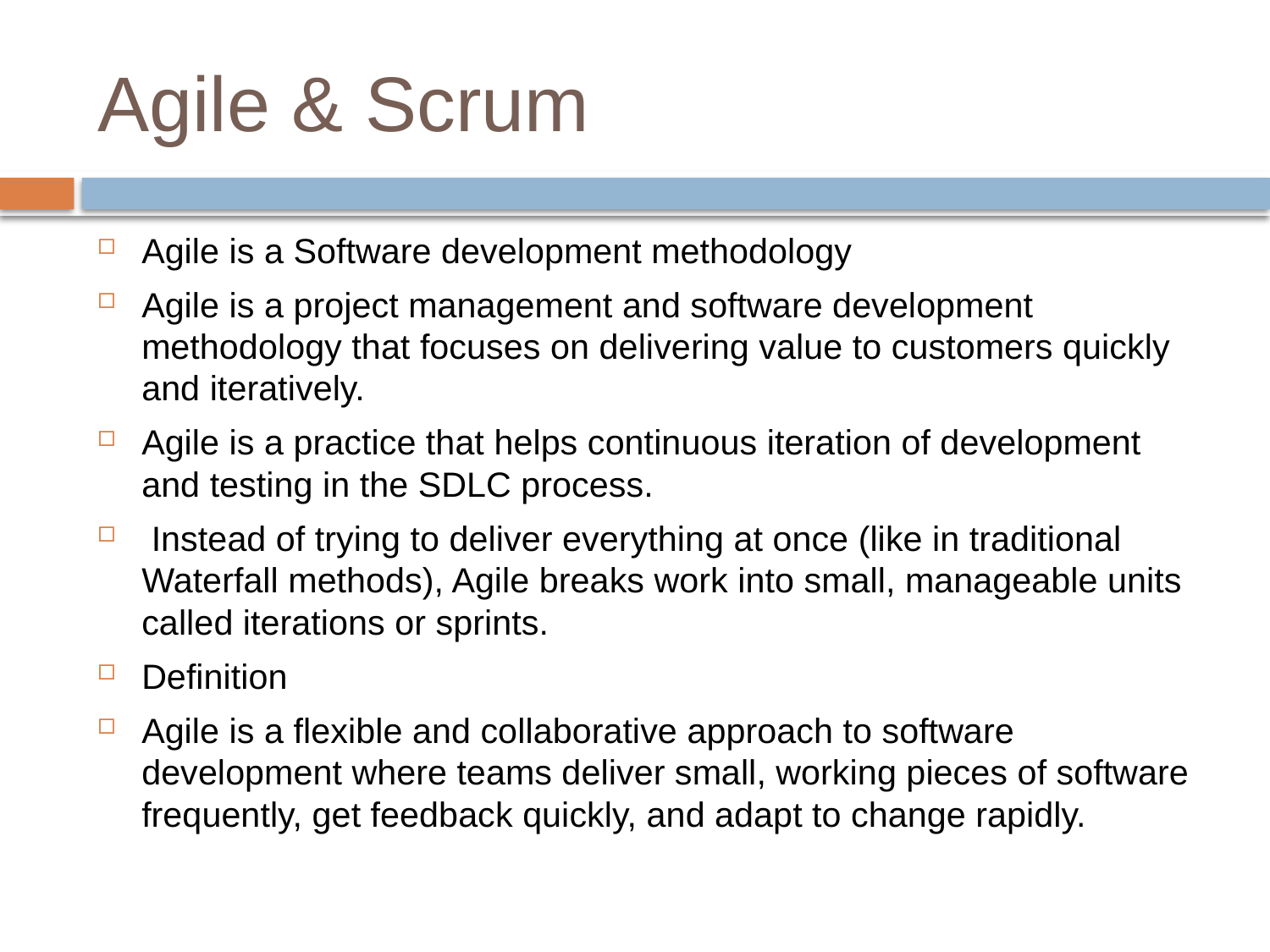

# Agile & Scrum
Agile is a Software development methodology
Agile is a project management and software development methodology that focuses on delivering value to customers quickly and iteratively.
Agile is a practice that helps continuous iteration of development and testing in the SDLC process.
 Instead of trying to deliver everything at once (like in traditional Waterfall methods), Agile breaks work into small, manageable units called iterations or sprints.
Definition
Agile is a flexible and collaborative approach to software development where teams deliver small, working pieces of software frequently, get feedback quickly, and adapt to change rapidly.